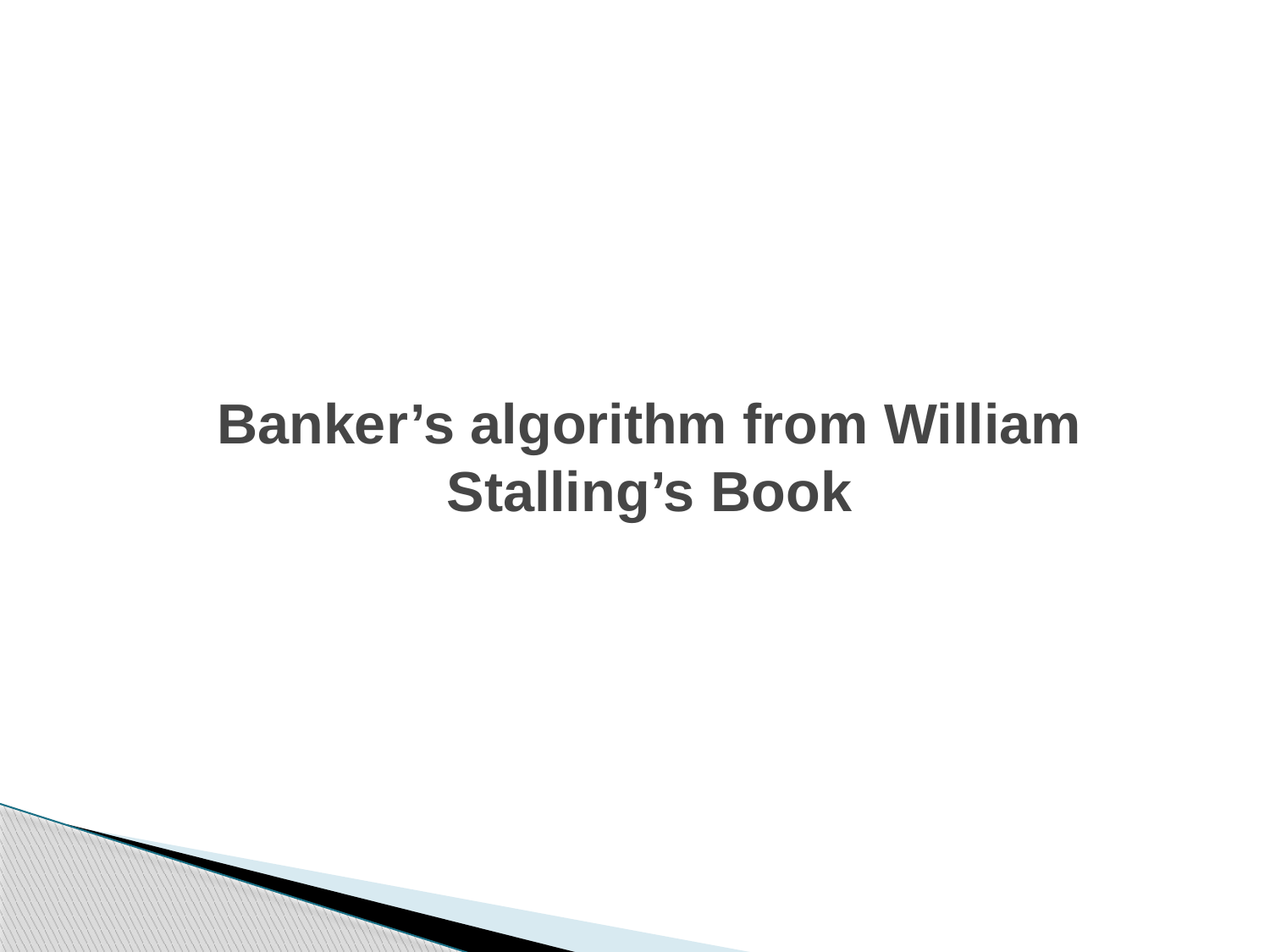

# Banker’s algorithm from William Stalling’s Book